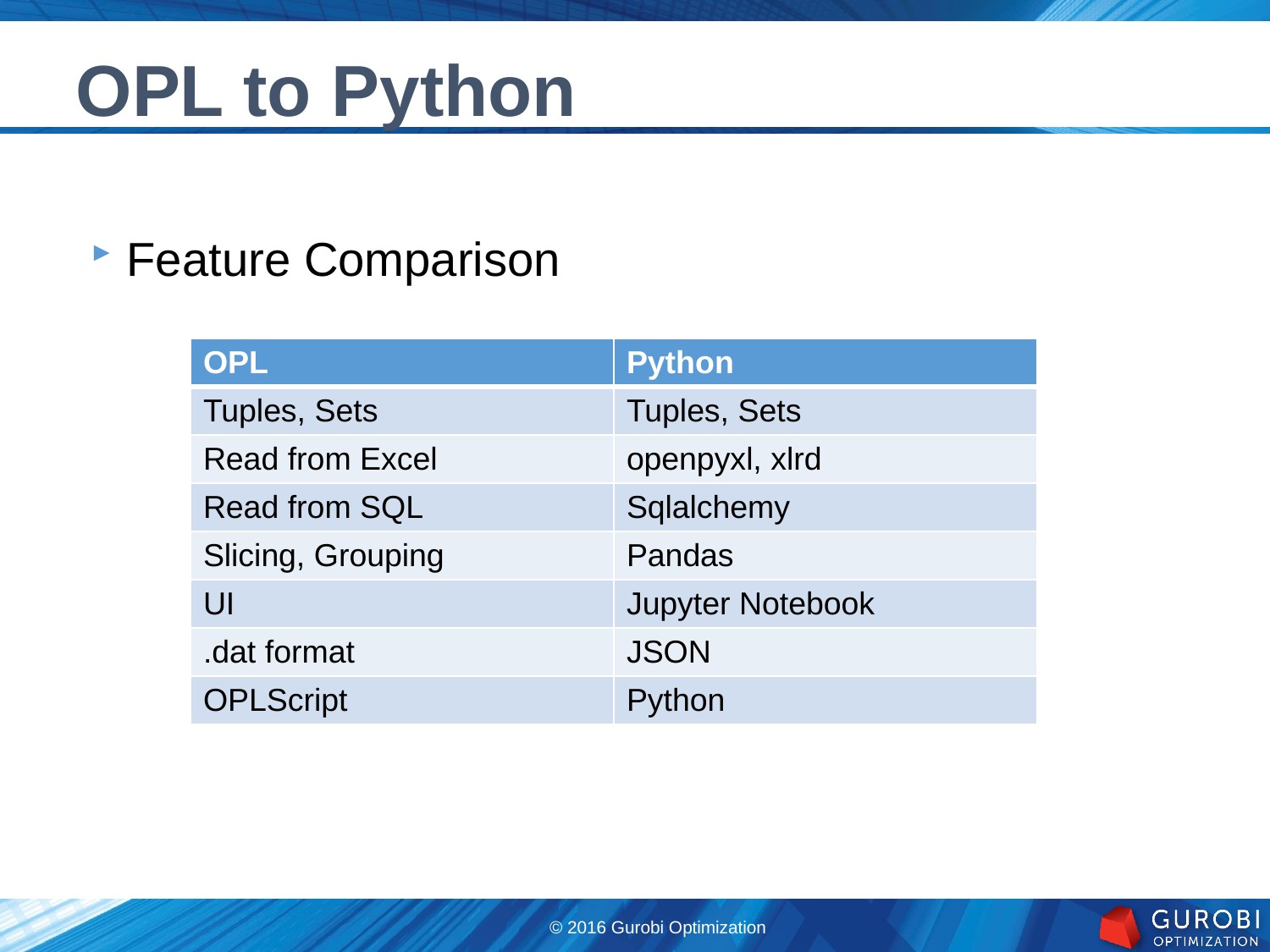

OPL to Python
Feature Comparison
| OPL | Python |
| --- | --- |
| Tuples, Sets | Tuples, Sets |
| Read from Excel | openpyxl, xlrd |
| Read from SQL | Sqlalchemy |
| Slicing, Grouping | Pandas |
| UI | Jupyter Notebook |
| .dat format | JSON |
| OPLScript | Python |
© 2016 Gurobi Optimization